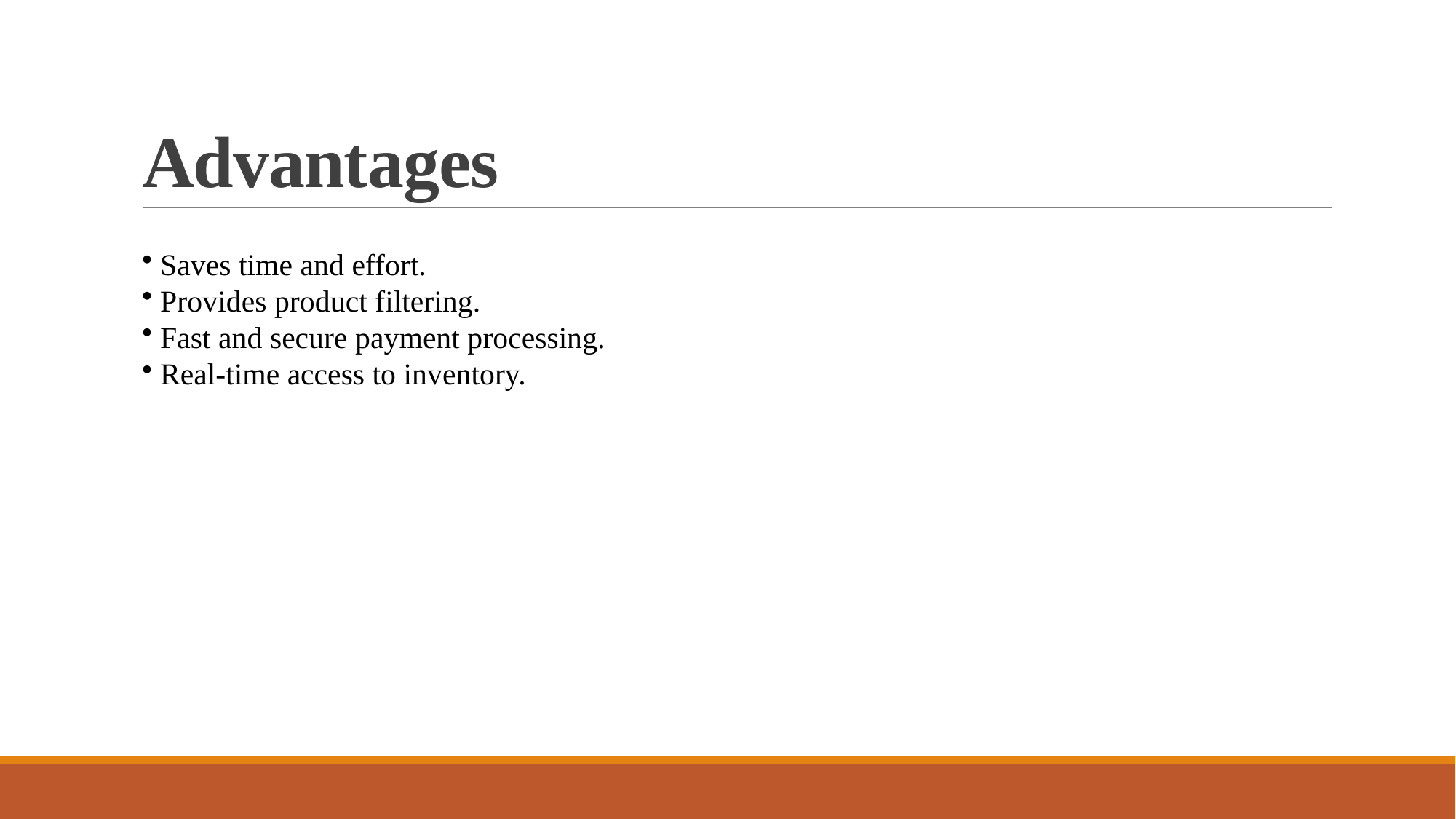

# Advantages
 Saves time and effort.
 Provides product filtering.
 Fast and secure payment processing.
 Real-time access to inventory.